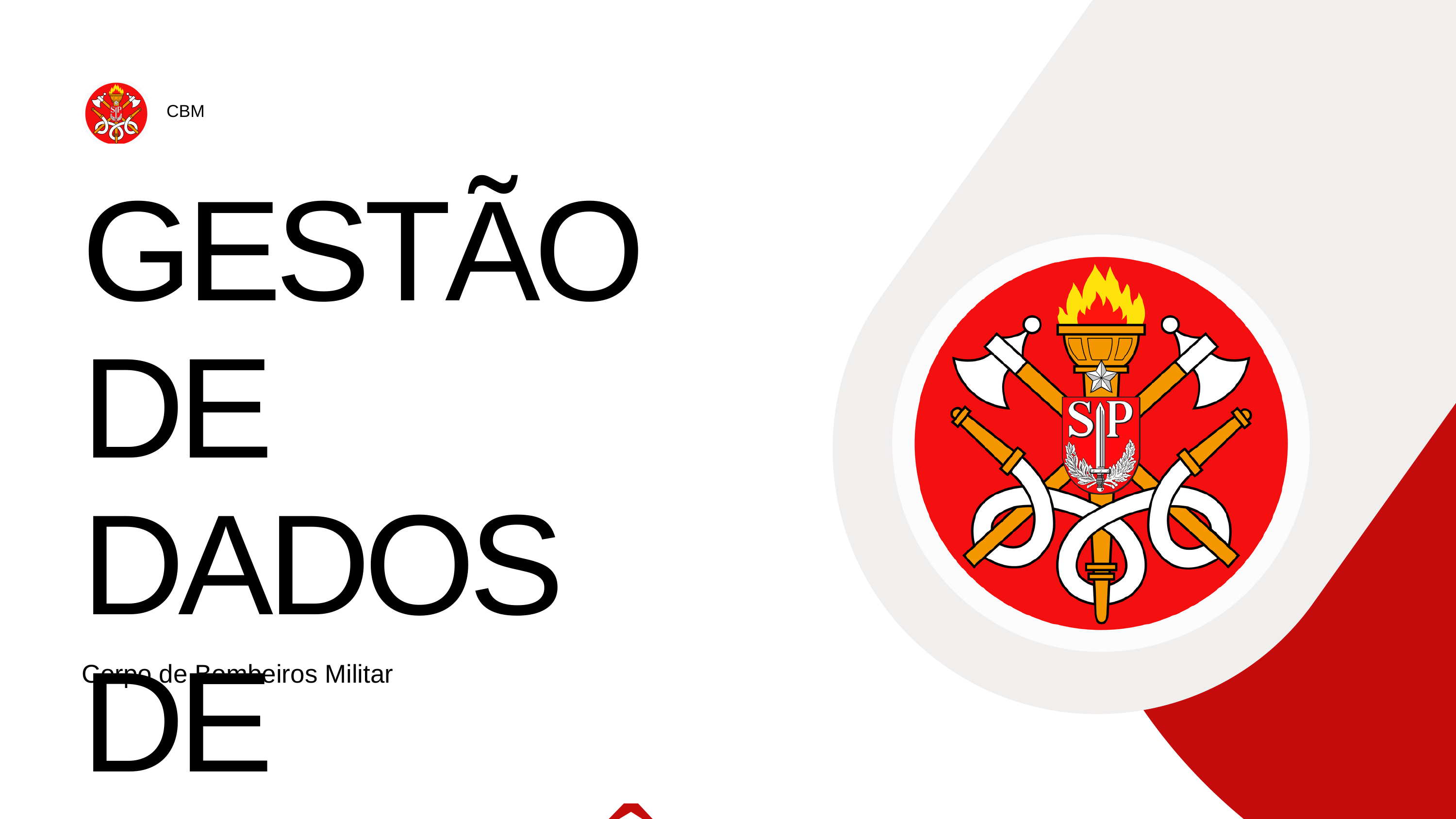

CBM
GESTÃO DE DADOS DE OCORRÊNCIA
Corpo de Bombeiros Militar